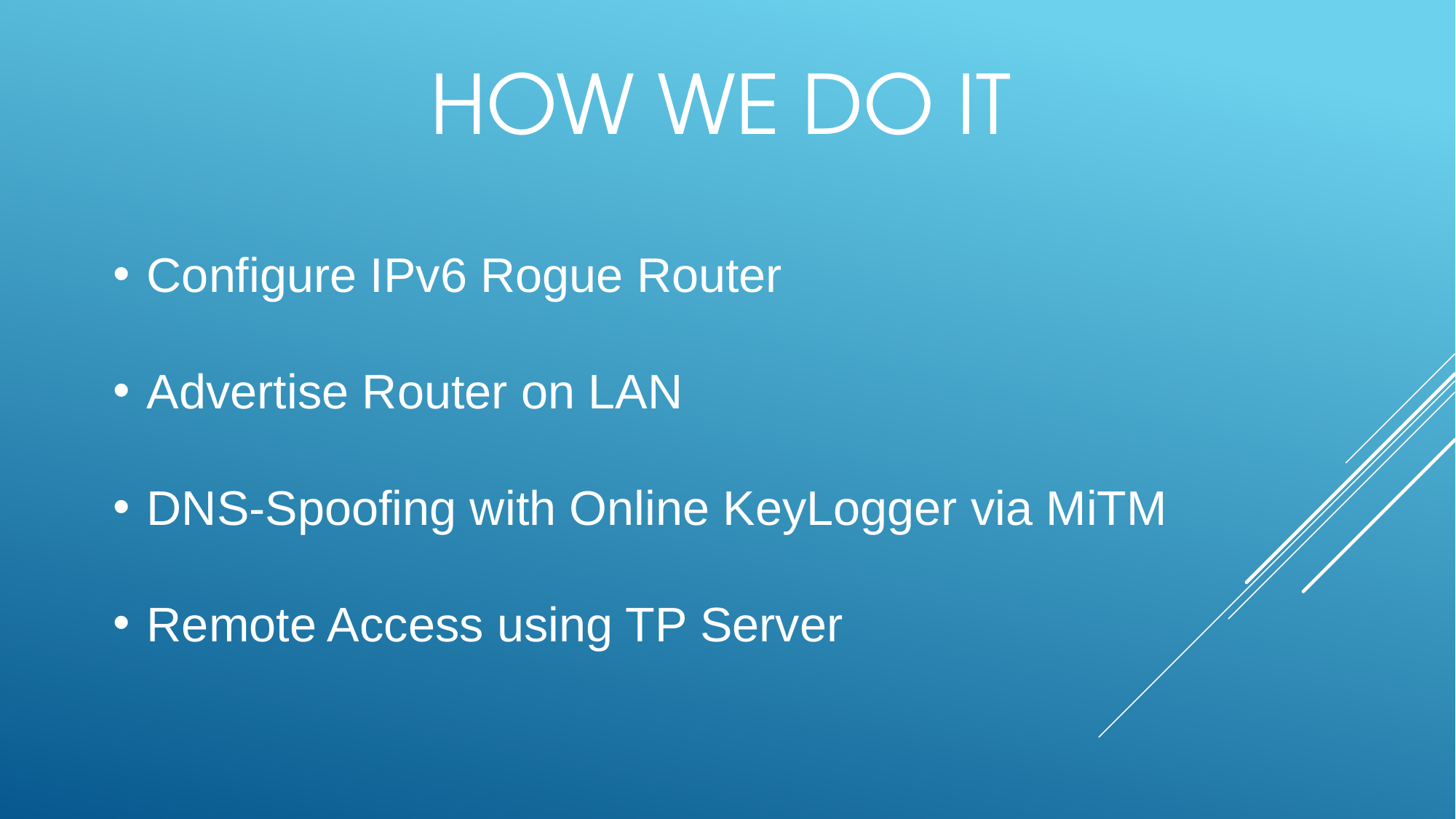

HOW WE DO IT
Configure IPv6 Rogue Router

Advertise Router on LAN

DNS-Spoofing with Online KeyLogger via MiTM

Remote Access using TP Server